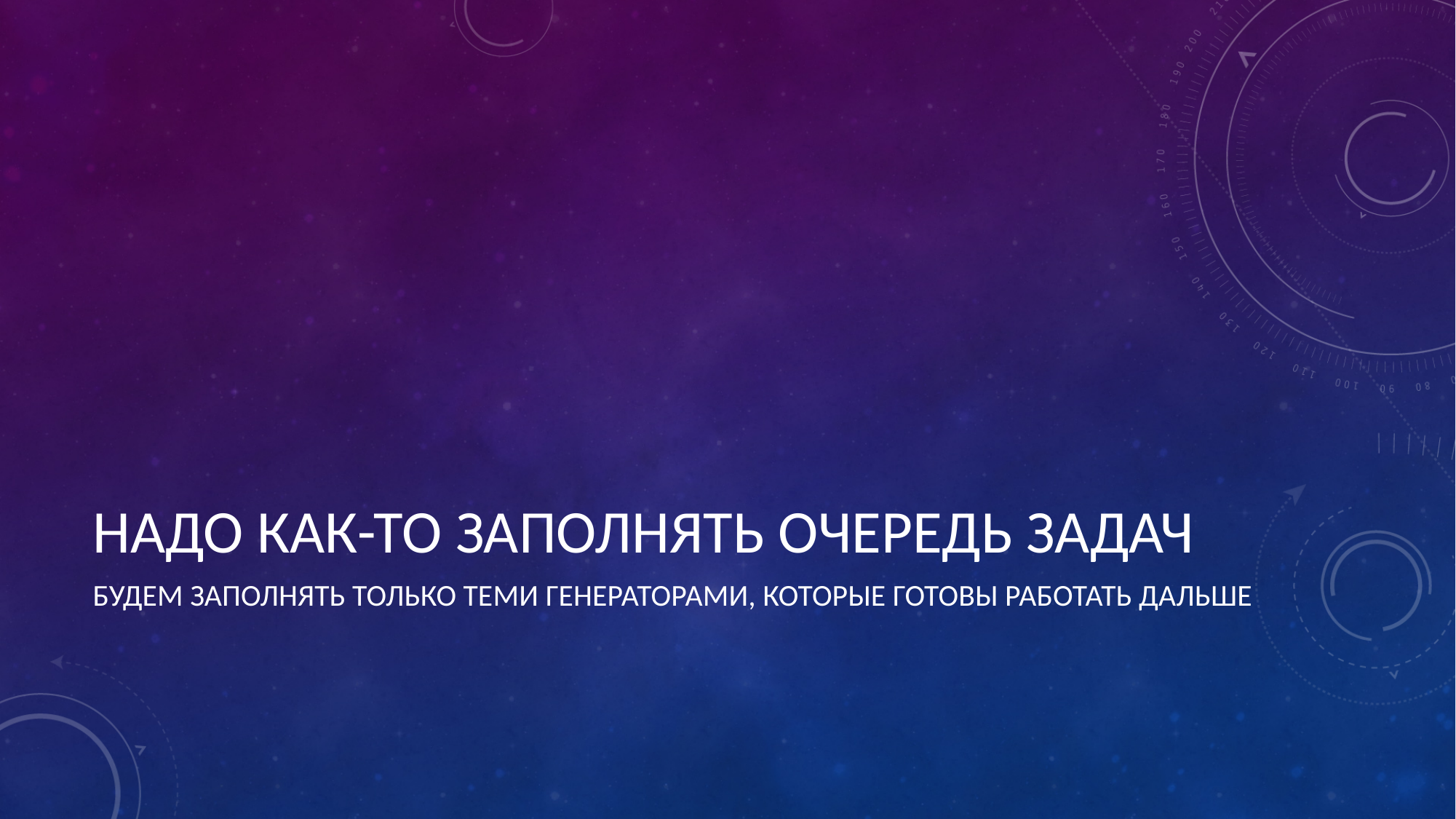

# НАДО КАК-тО ЗАПОЛНЯТЬ ОЧЕРЕДЬ ЗАДАЧ
Будем заполнять только теми генераторами, которые готовы работать дальше